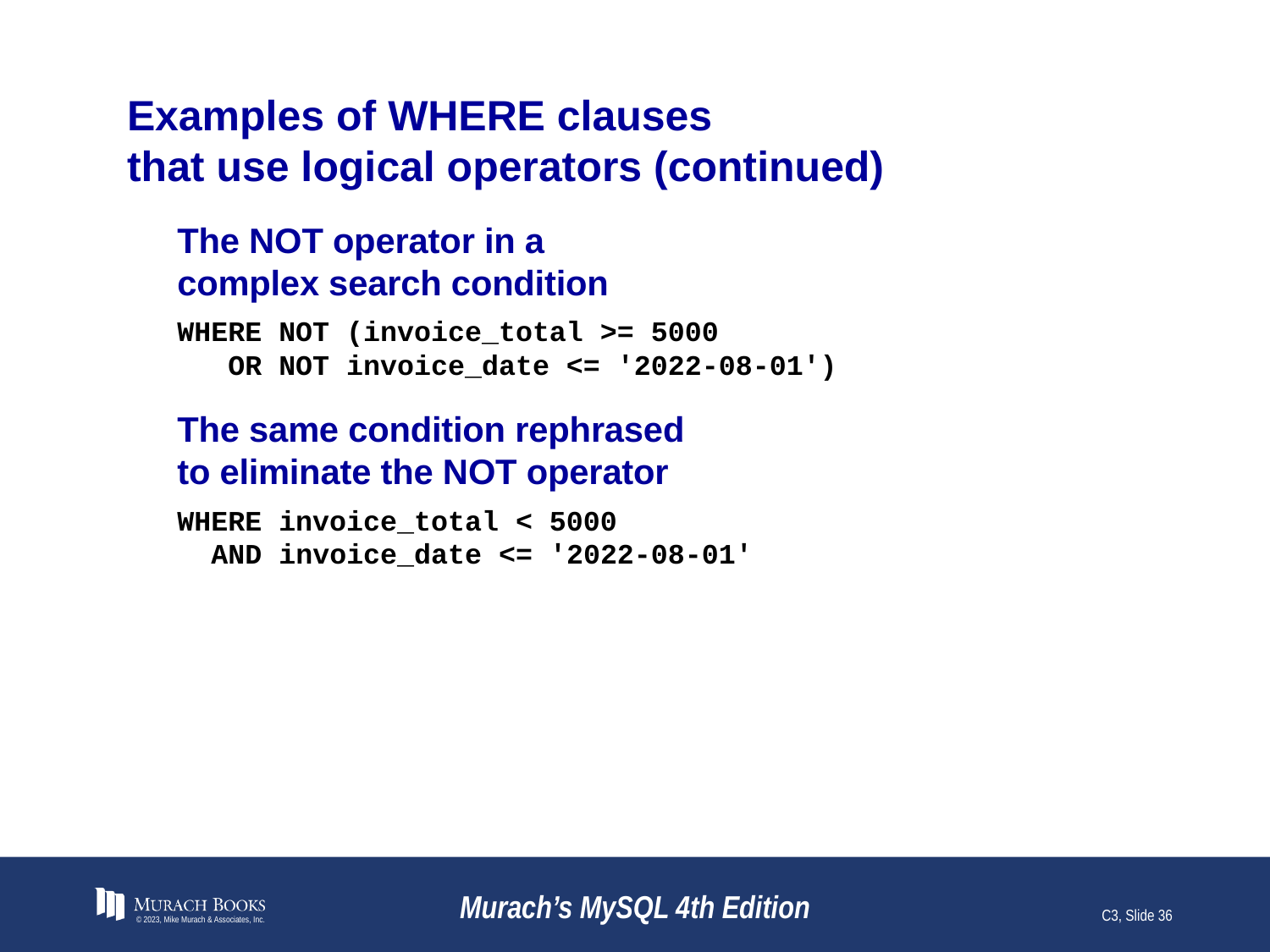

# Examples of WHERE clauses that use logical operators (continued)
The NOT operator in a
complex search condition
WHERE NOT (invoice_total >= 5000
   OR NOT invoice_date <= '2022-08-01')
The same condition rephrased
to eliminate the NOT operator
WHERE invoice_total < 5000
  AND invoice_date <= '2022-08-01'

© 2023, Mike Murach & Associates, Inc.
Murach’s MySQL 4th Edition

C3, Slide 36